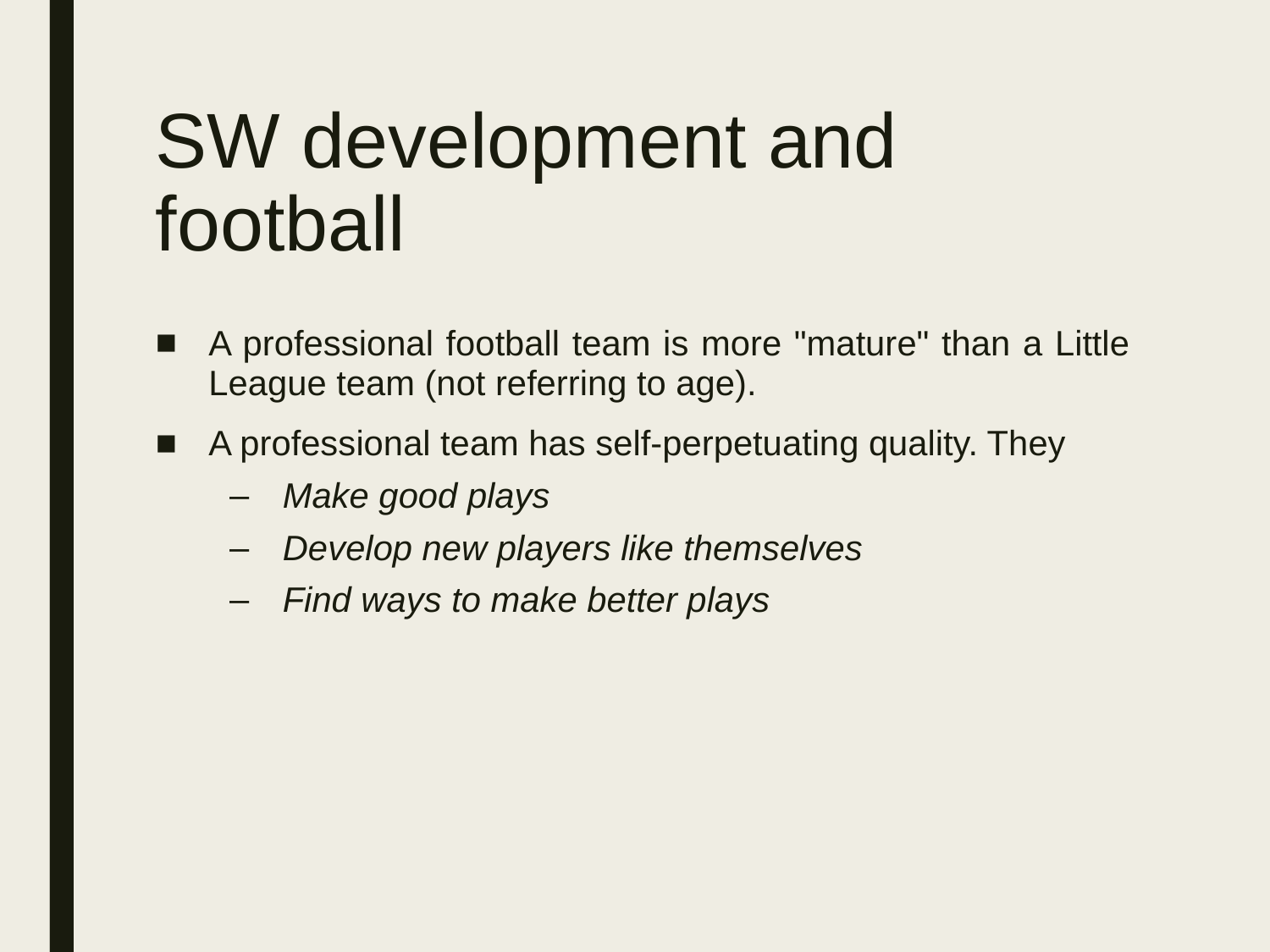

# SW development and football
A professional football team is more "mature" than a Little League team (not referring to age).
A professional team has self-perpetuating quality. They
Make good plays
Develop new players like themselves
Find ways to make better plays